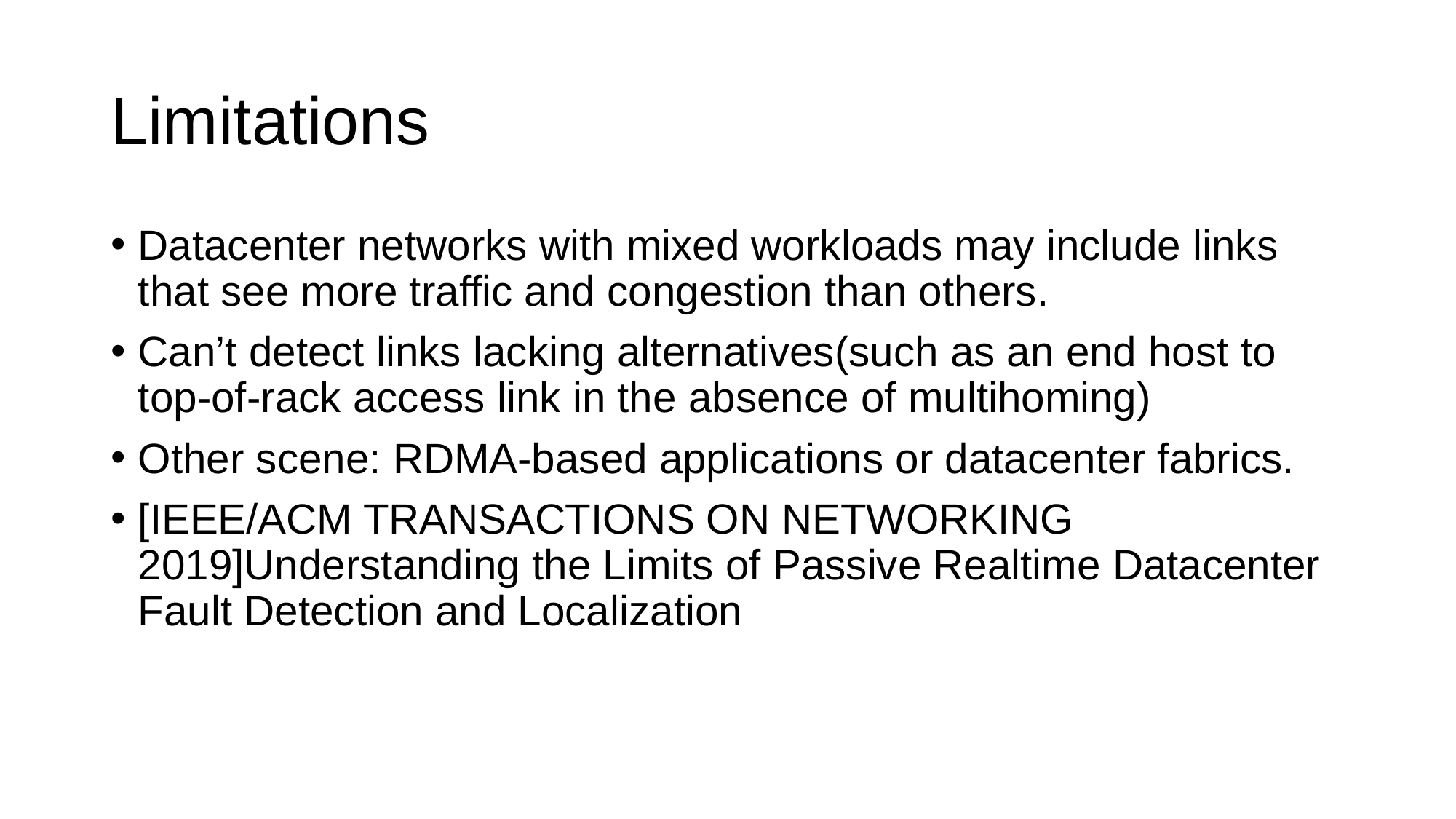

# Limitations
Datacenter networks with mixed workloads may include links that see more traffic and congestion than others.
Can’t detect links lacking alternatives(such as an end host to top-of-rack access link in the absence of multihoming)
Other scene: RDMA-based applications or datacenter fabrics.
[IEEE/ACM TRANSACTIONS ON NETWORKING 2019]Understanding the Limits of Passive Realtime Datacenter Fault Detection and Localization